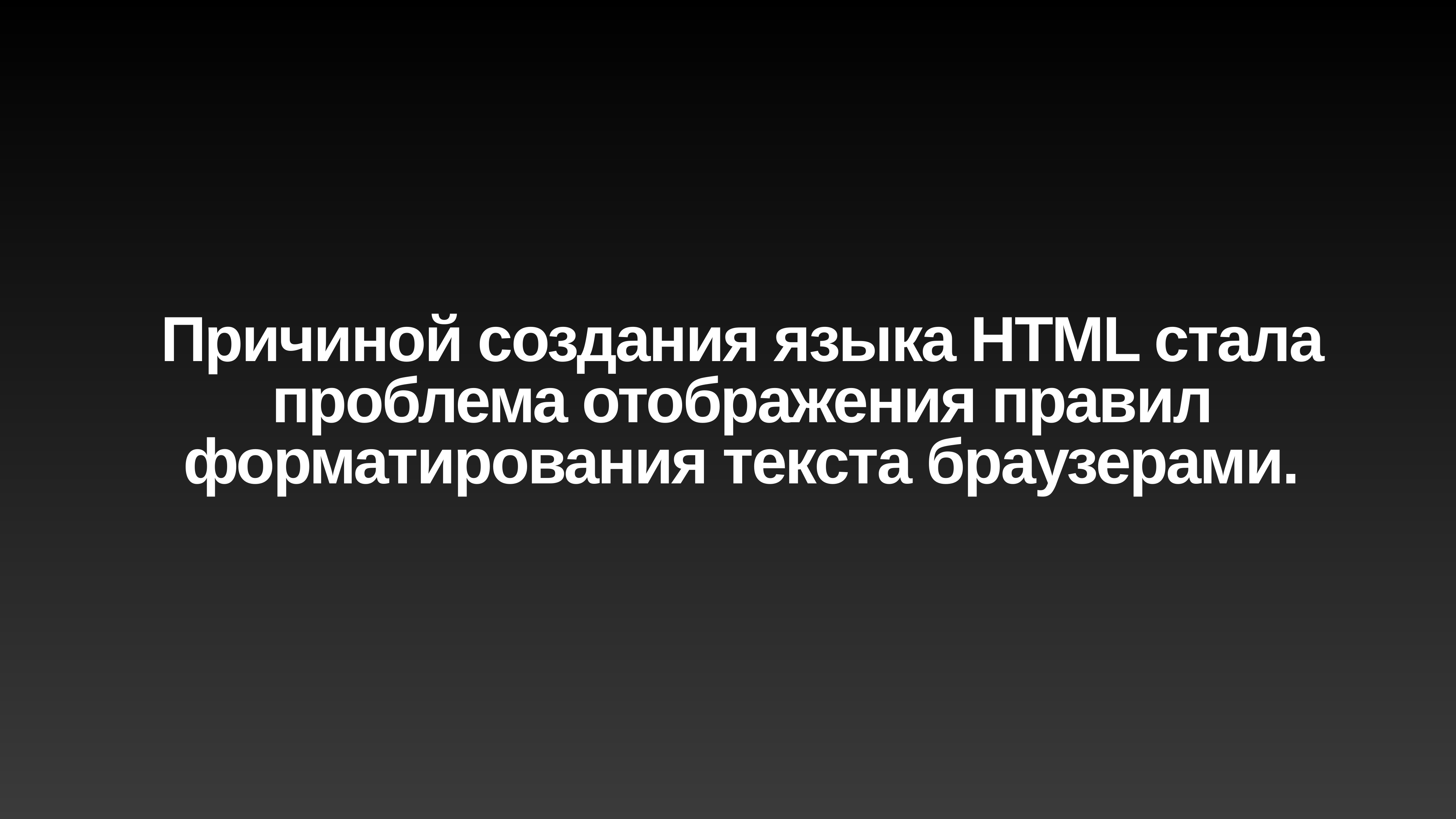

# Причиной создания языка HTML стала проблема отображения правил форматирования текста браузерами.